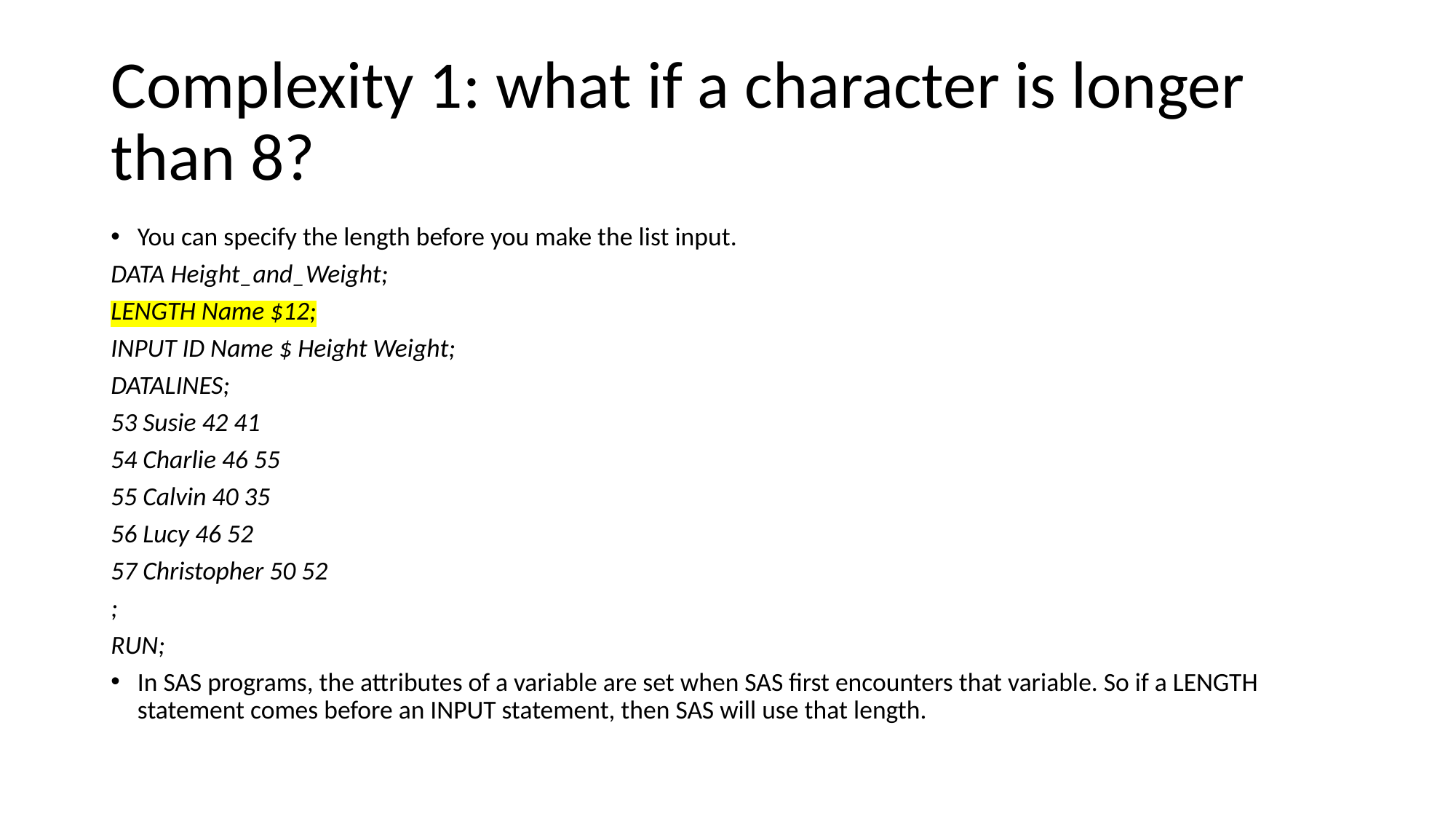

# Complexity 1: what if a character is longer than 8?
You can specify the length before you make the list input.
DATA Height_and_Weight;
LENGTH Name $12;
INPUT ID Name $ Height Weight;
DATALINES;
53 Susie 42 41
54 Charlie 46 55
55 Calvin 40 35
56 Lucy 46 52
57 Christopher 50 52
;
RUN;
In SAS programs, the attributes of a variable are set when SAS first encounters that variable. So if a LENGTH statement comes before an INPUT statement, then SAS will use that length.